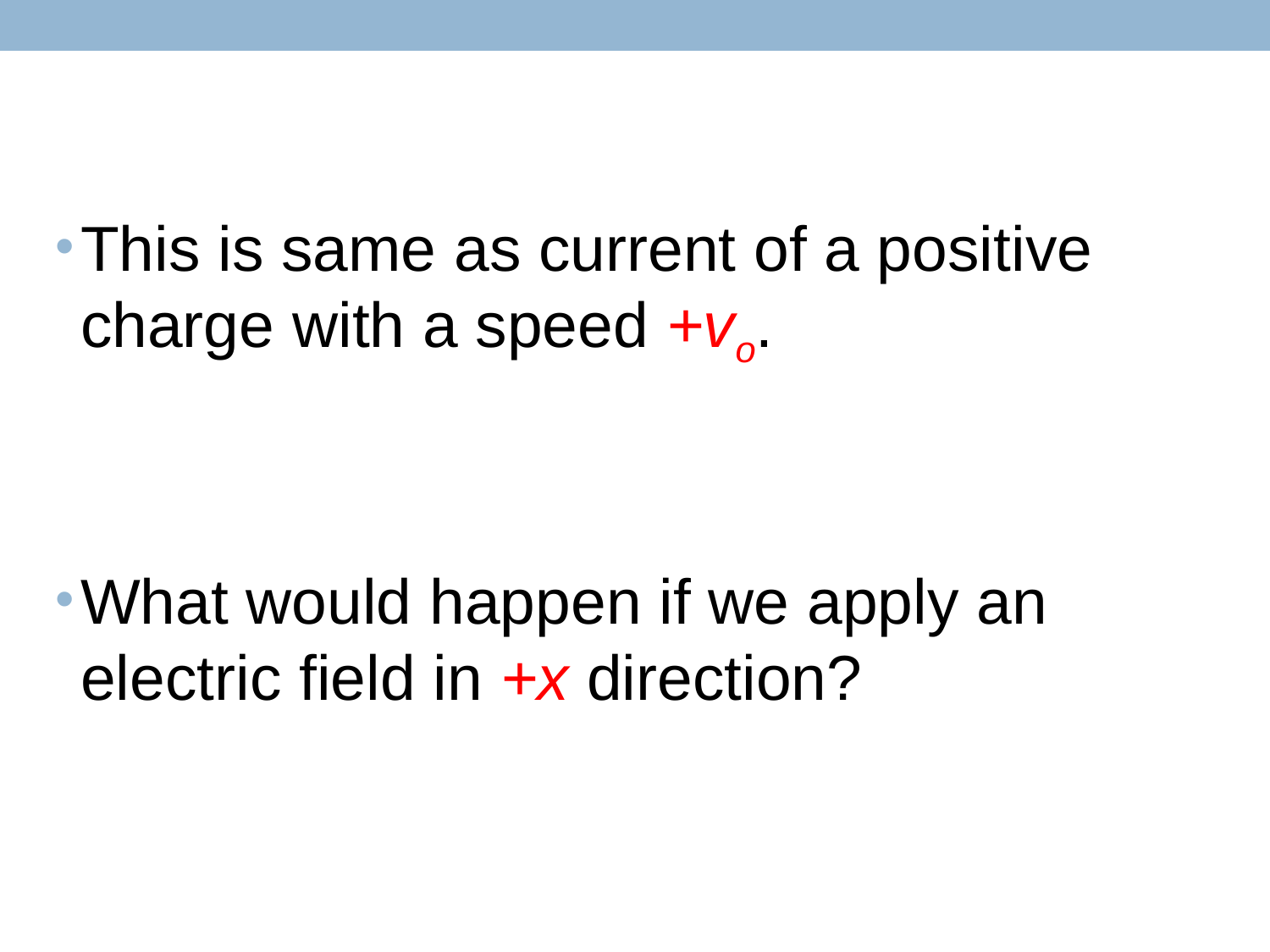

This is same as current of a positive charge with a speed +vo.

What would happen if we apply an electric field in +x direction?